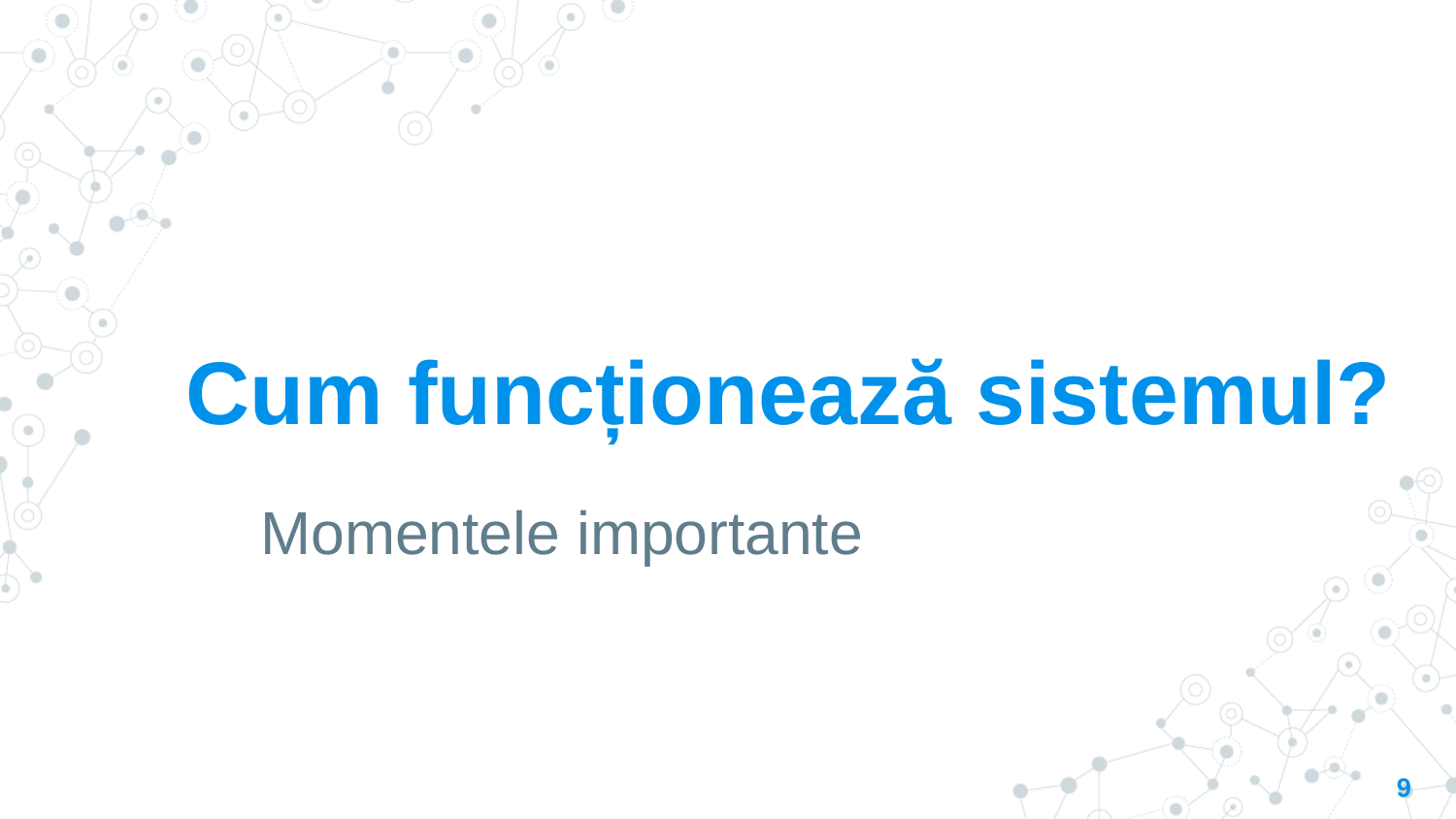

# Cum funcționează sistemul?
Momentele importante
9